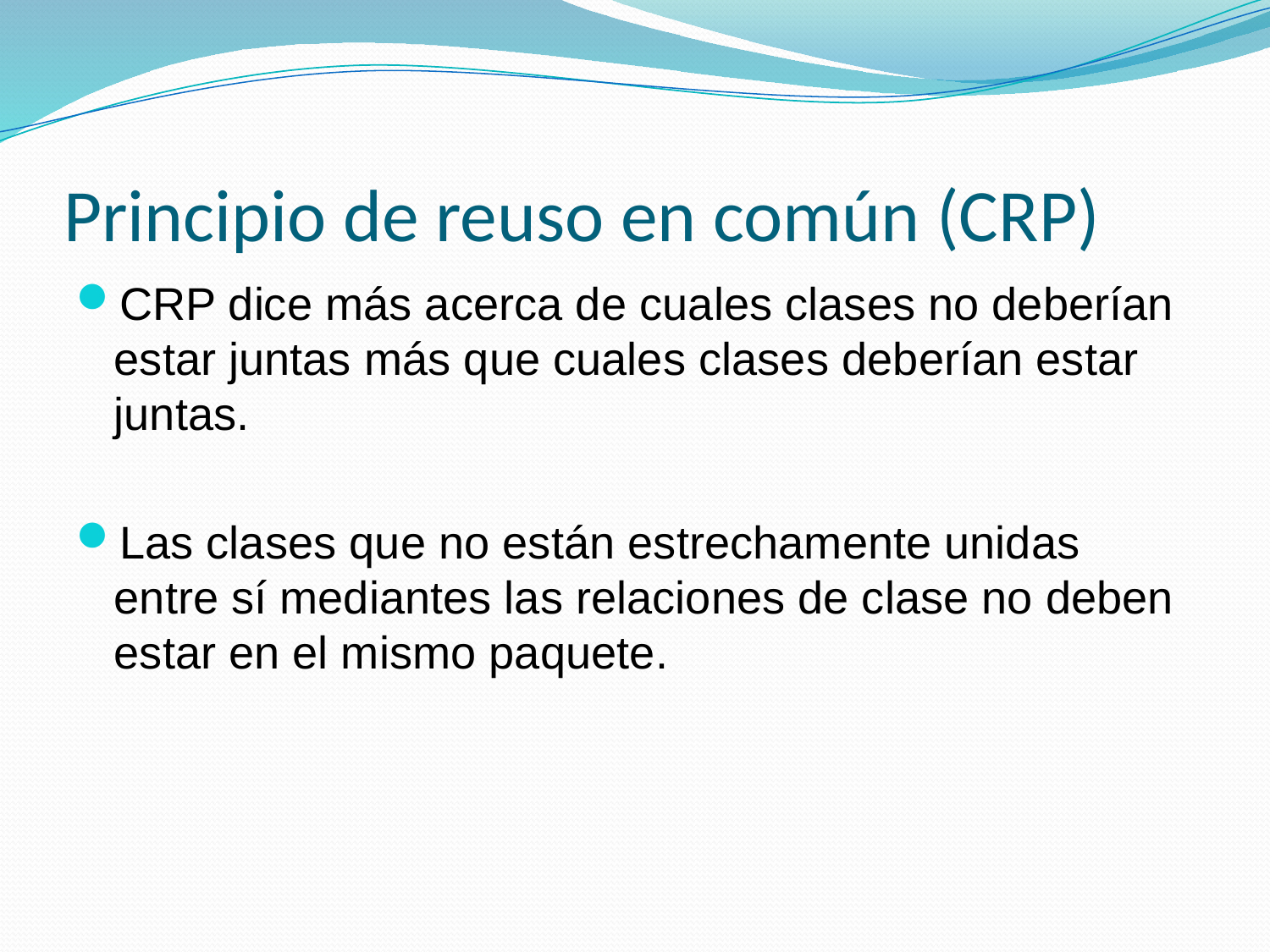

# Principio de reuso en común (CRP)
CRP dice más acerca de cuales clases no deberían estar juntas más que cuales clases deberían estar juntas.

Las clases que no están estrechamente unidas entre sí mediantes las relaciones de clase no deben estar en el mismo paquete.